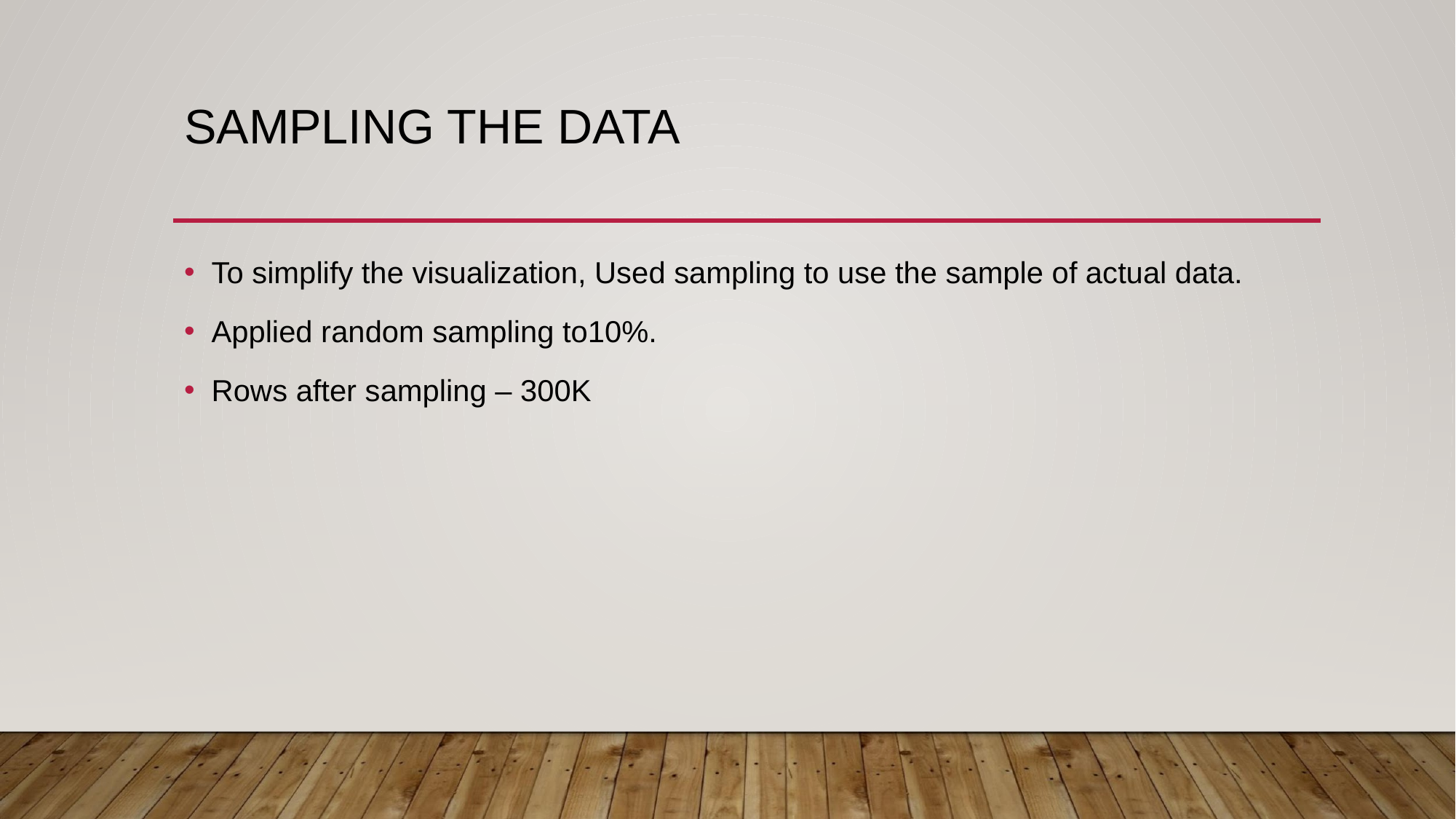

# SAMPLING THE DATA
To simplify the visualization, Used sampling to use the sample of actual data.
Applied random sampling to10%.
Rows after sampling – 300K